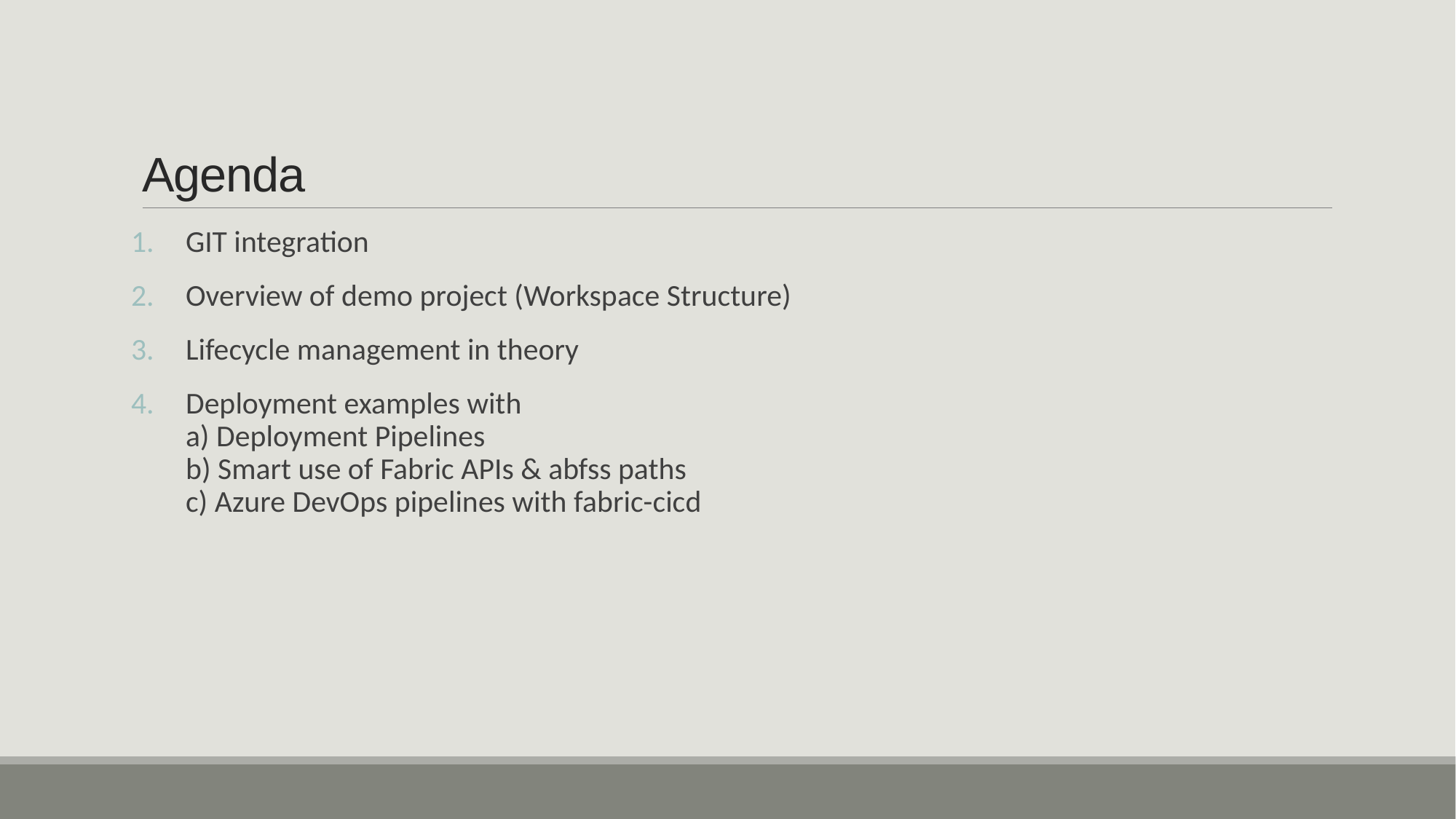

# Agenda
GIT integration
Overview of demo project (Workspace Structure)
Lifecycle management in theory
Deployment examples with
a) Deployment Pipelines
b) Smart use of Fabric APIs & abfss paths
c) Azure DevOps pipelines with fabric-cicd